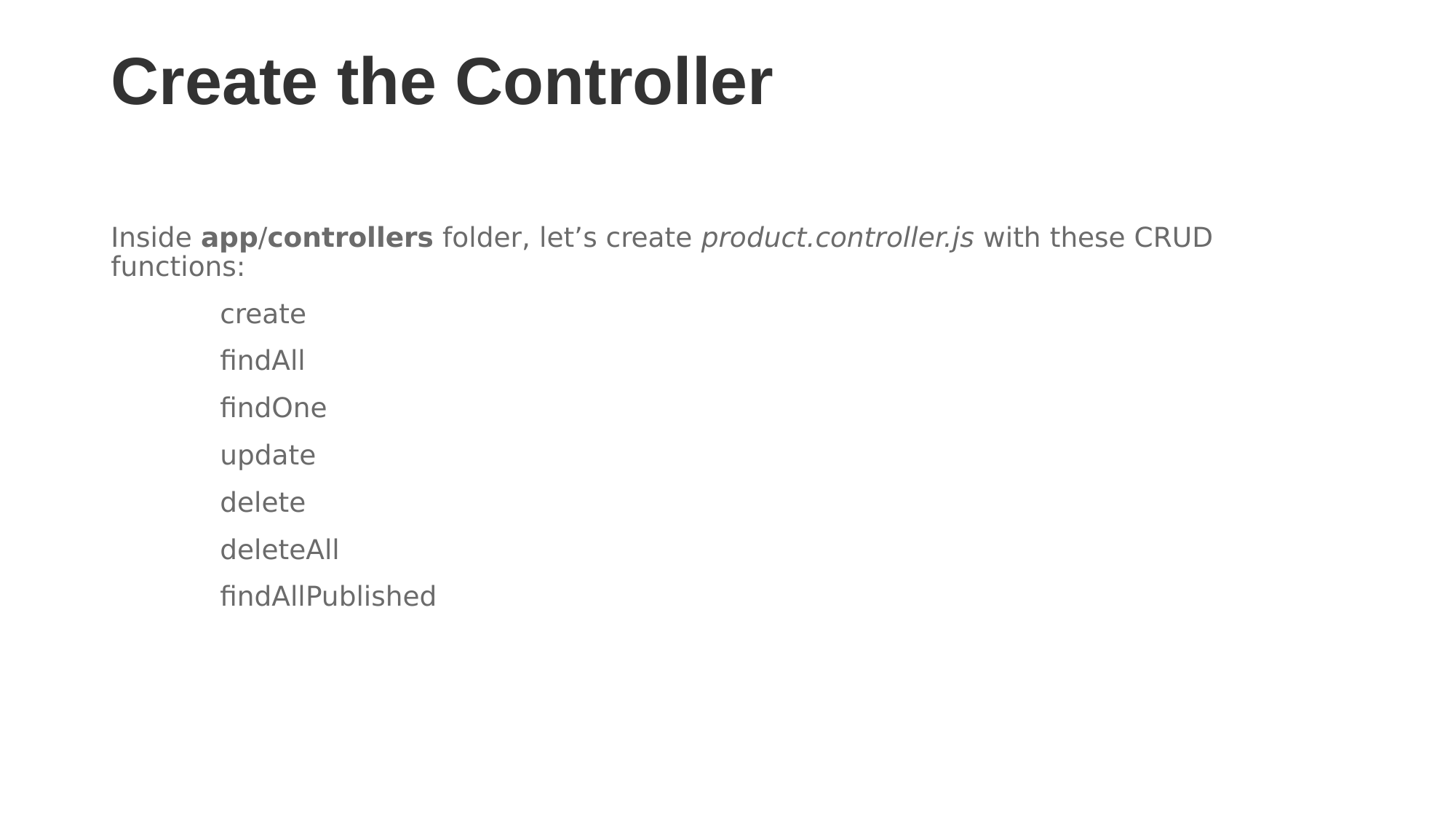

# Create the Controller
Inside app/controllers folder, let’s create product.controller.js with these CRUD functions:
	create
	findAll
	findOne
	update
	delete
	deleteAll
	findAllPublished